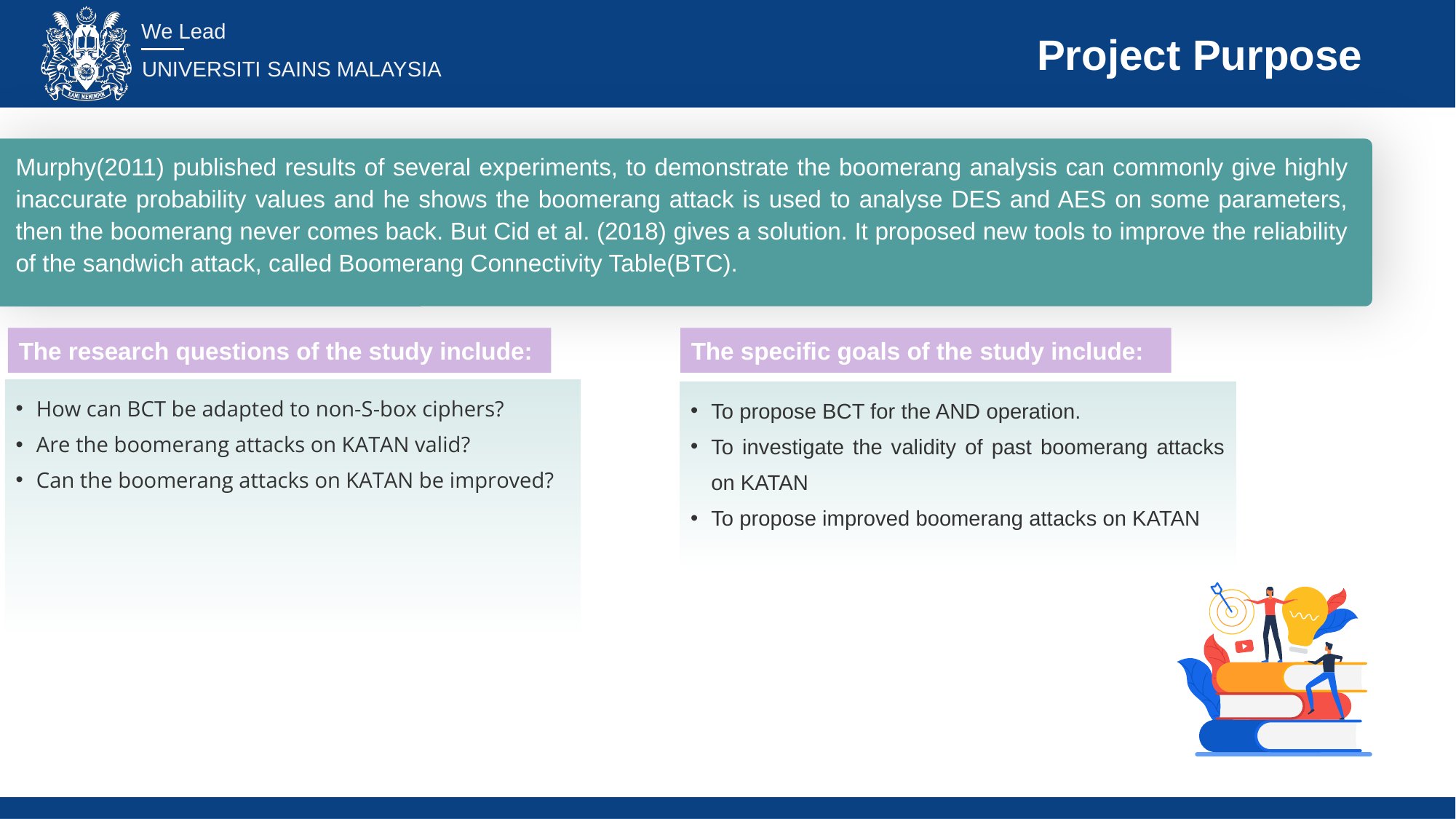

# Project Purpose

Murphy(2011) published results of several experiments, to demonstrate the boomerang analysis can commonly give highly inaccurate probability values and he shows the boomerang attack is used to analyse DES and AES on some parameters, then the boomerang never comes back. But Cid et al. (2018) gives a solution. It proposed new tools to improve the reliability of the sandwich attack, called Boomerang Connectivity Table(BTC).

The specific goals of the study include:
The research questions of the study include:
How can BCT be adapted to non-S-box ciphers?
Are the boomerang attacks on KATAN valid?
Can the boomerang attacks on KATAN be improved?
To propose BCT for the AND operation.
To investigate the validity of past boomerang attacks on KATAN
To propose improved boomerang attacks on KATAN